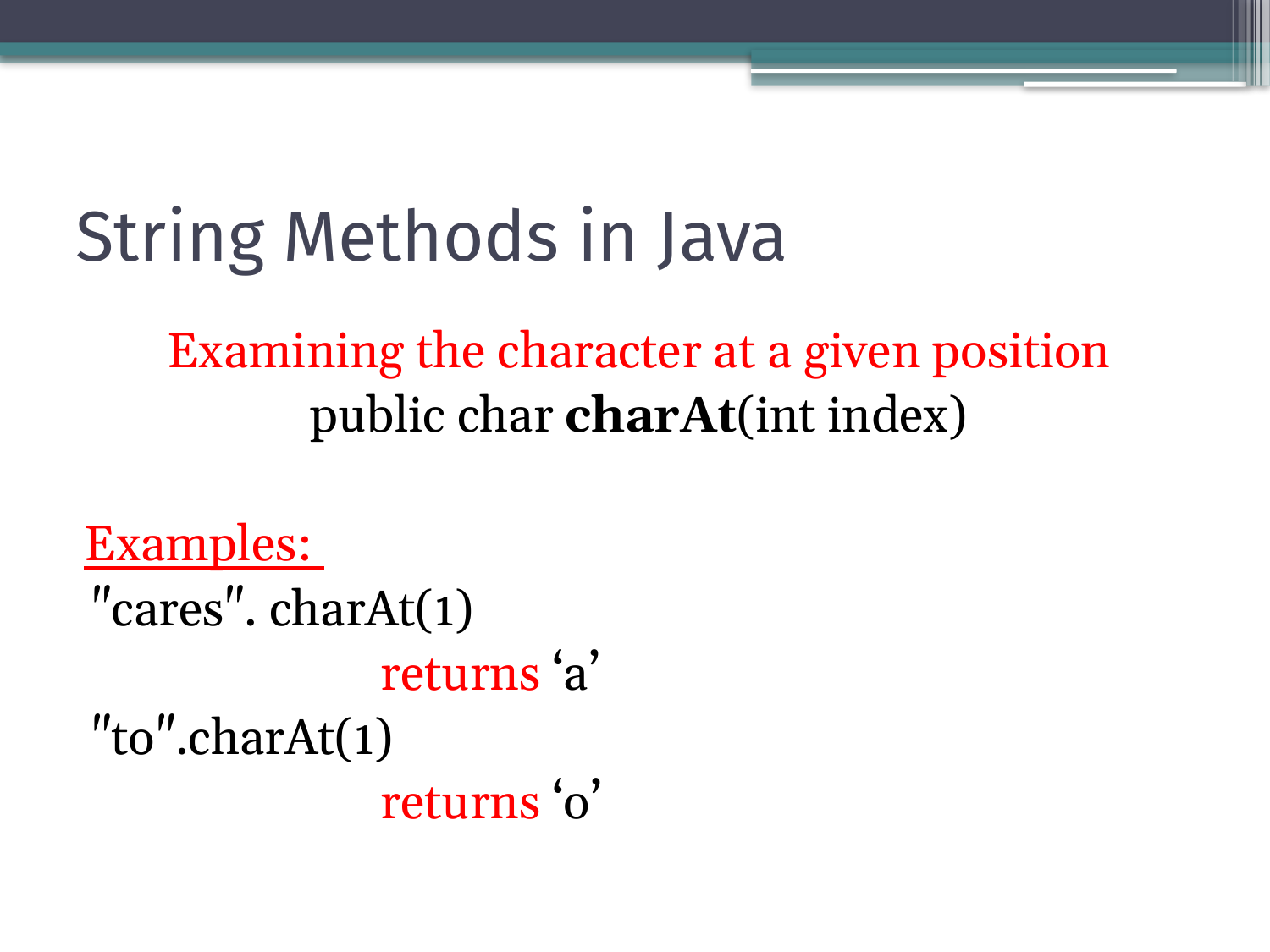

# String Methods in Java
Examining the character at a given position
public char charAt(int index)

Examples:
"cares". charAt(1)
			returns ‘a’
"to".charAt(1)
			returns ‘o’